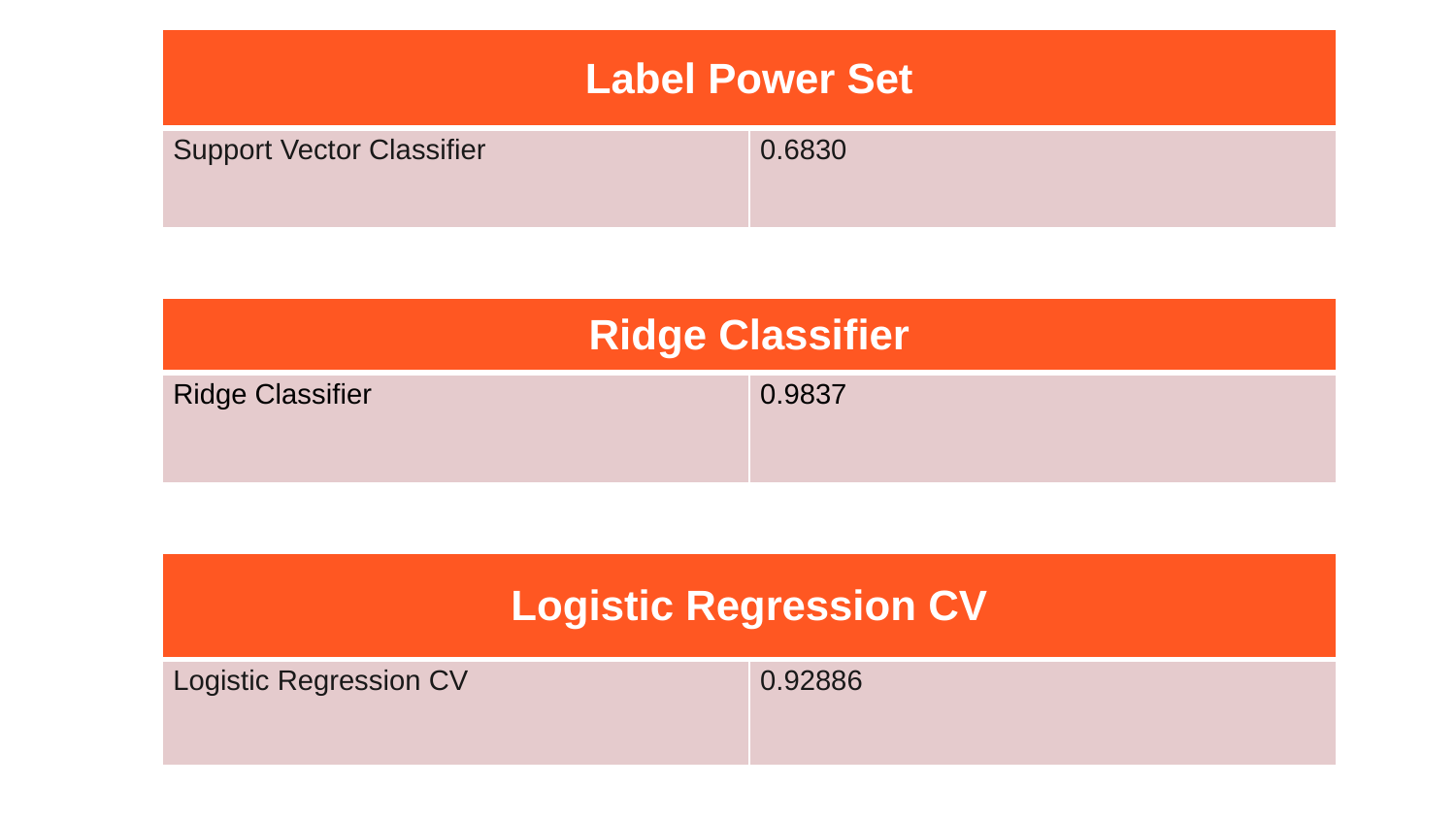

| Label Power Set |  |
| --- | --- |
| Support Vector Classifier | 0.6830 |
| Ridge Classifier |  |
| --- | --- |
| Ridge Classifier | 0.9837 |
| Logistic Regression CV |  |
| --- | --- |
| Logistic Regression CV | 0.92886 |